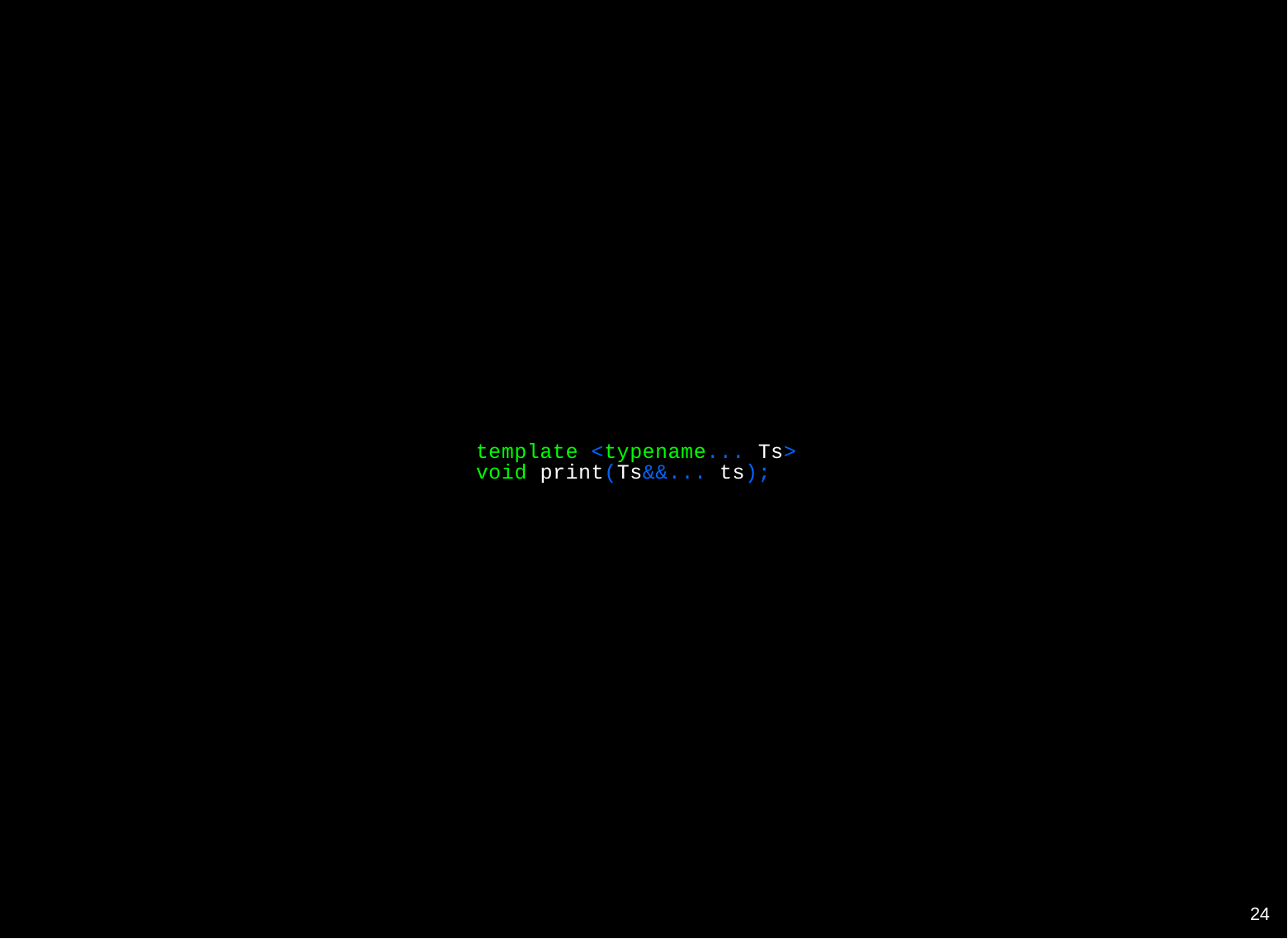

template <typename... Ts> void print(Ts&&... ts);

24